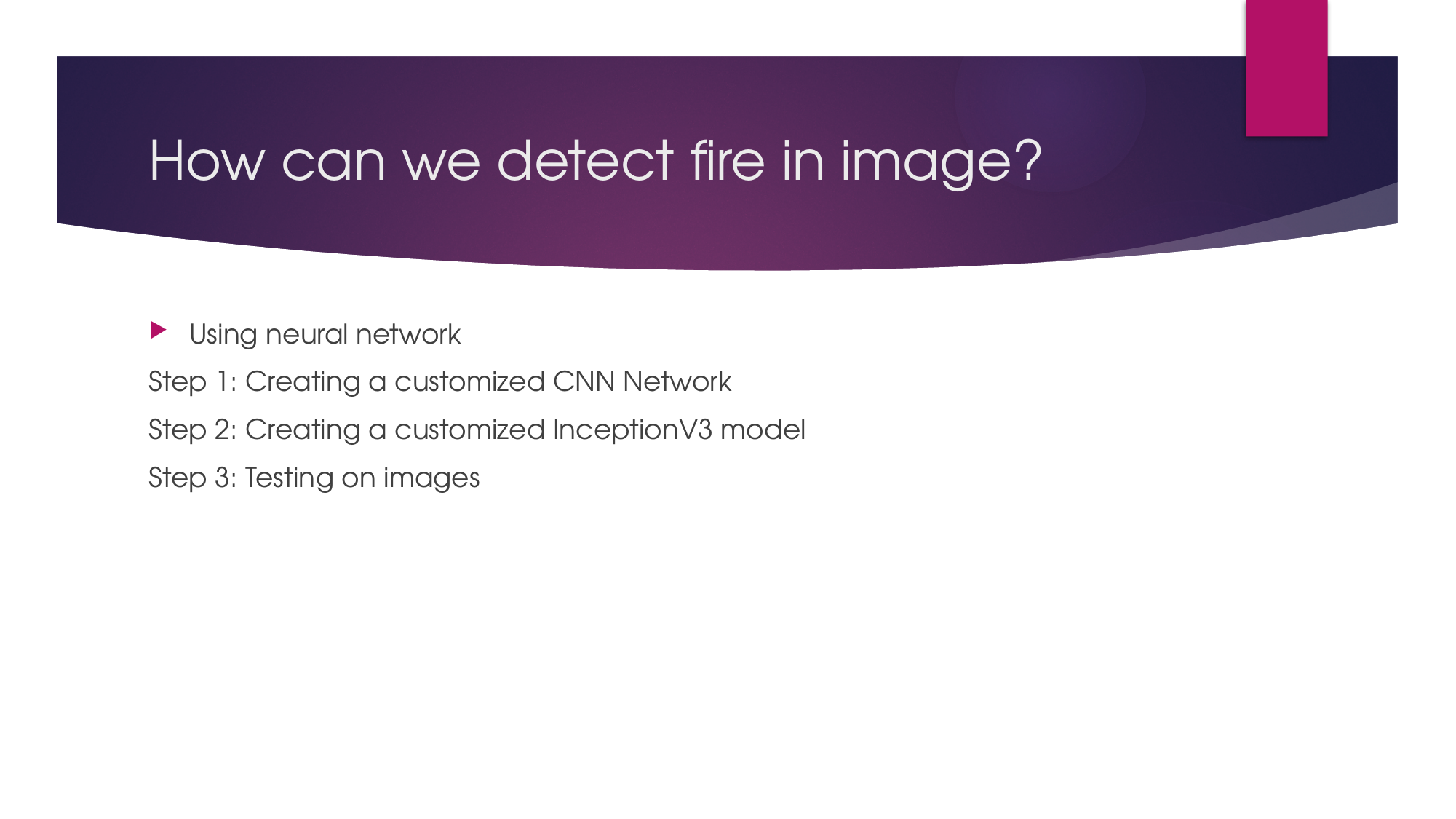

# How can we detect fire in image?
Using neural network
Step 1: Creating a customized CNN Network
Step 2: Creating a customized InceptionV3 model
Step 3: Testing on images